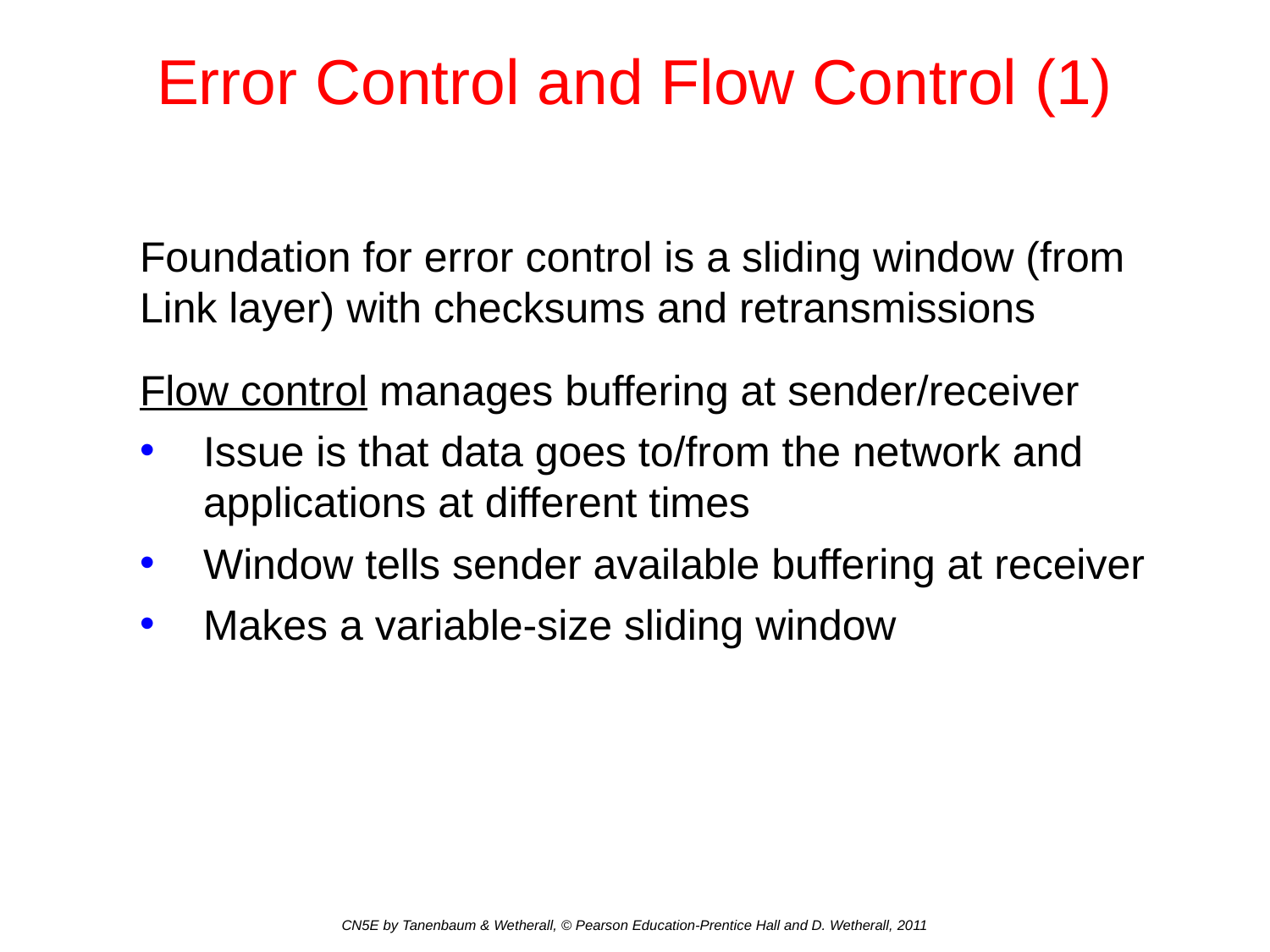

# Error Control and Flow Control (1)
Foundation for error control is a sliding window (from Link layer) with checksums and retransmissions
Flow control manages buffering at sender/receiver
Issue is that data goes to/from the network and   applications at different times
Window tells sender available buffering at receiver
Makes a variable-size sliding window
CN5E by Tanenbaum & Wetherall, © Pearson Education-Prentice Hall and D. Wetherall, 2011